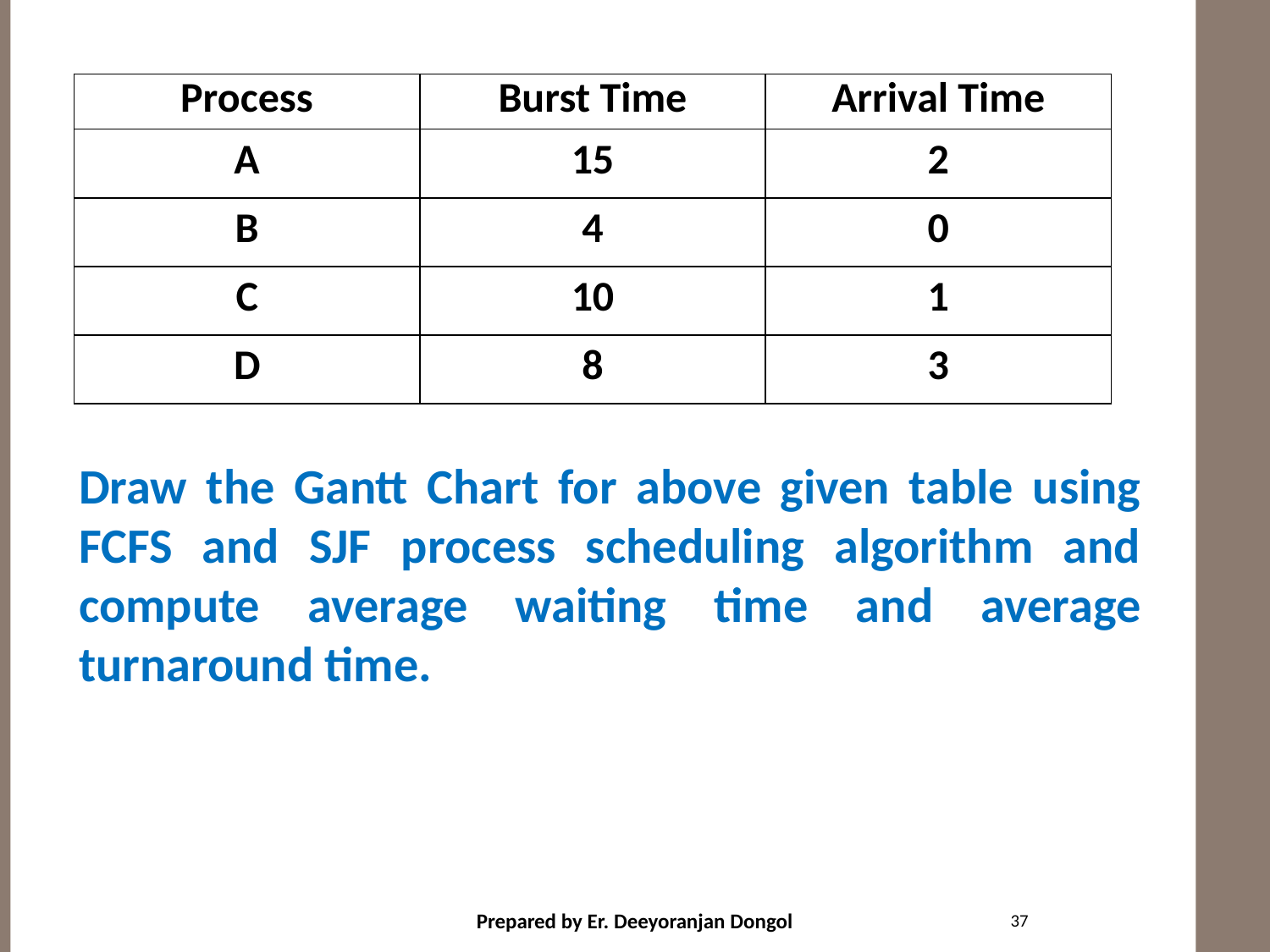

#

| Process | Burst Time | Arrival Time |
| --- | --- | --- |
| A | 15 | 2 |
| B | 4 | 0 |
| C | 10 | 1 |
| D | 8 | 3 |
Draw the Gantt Chart for above given table using FCFS and SJF process scheduling algorithm and compute average waiting time and average turnaround time.

37
Prepared by Er. Deeyoranjan Dongol